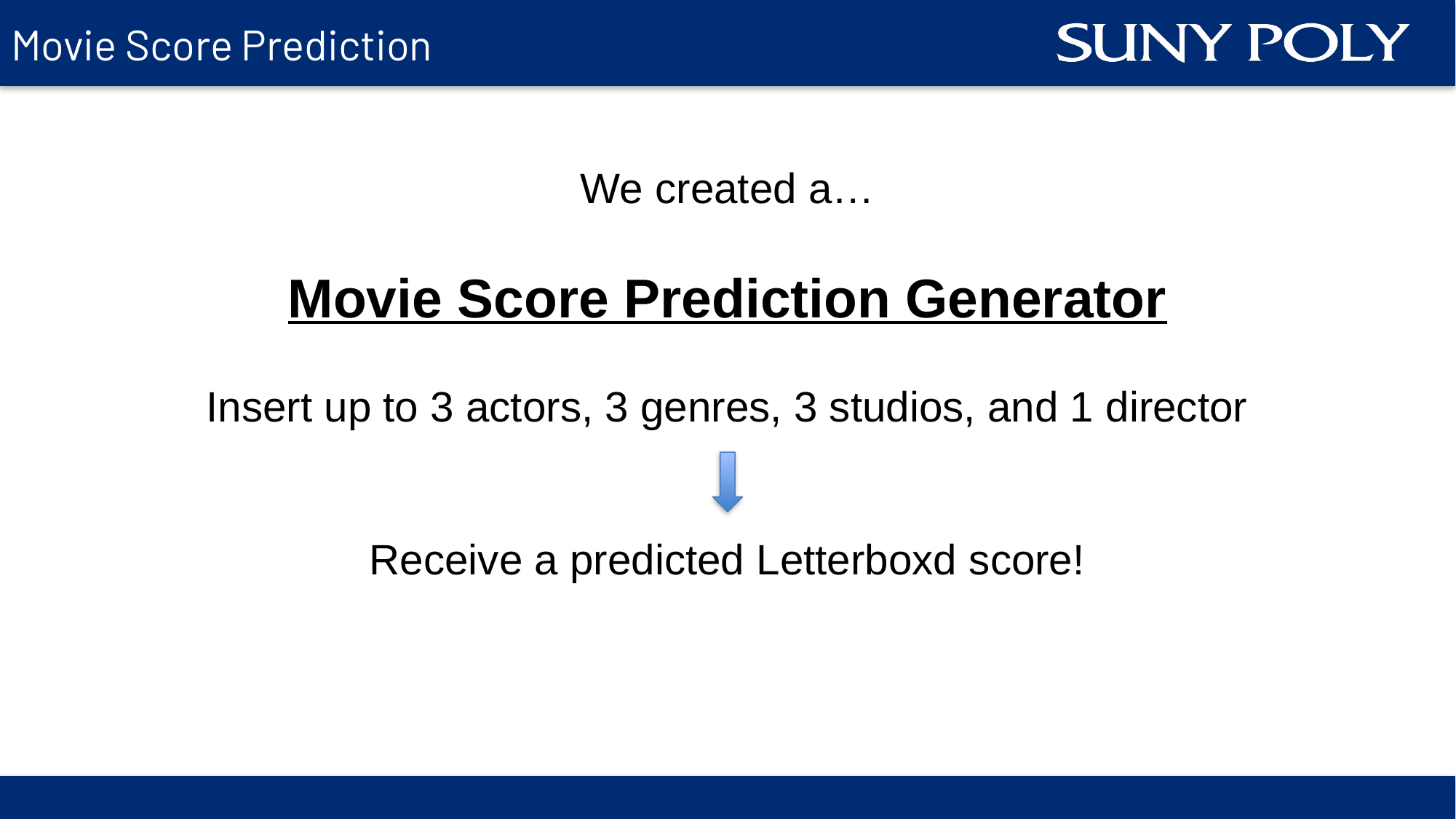

# Movie Score Prediction
We created a…

Movie Score Prediction Generator

Insert up to 3 actors, 3 genres, 3 studios, and 1 director

Receive a predicted Letterboxd score!